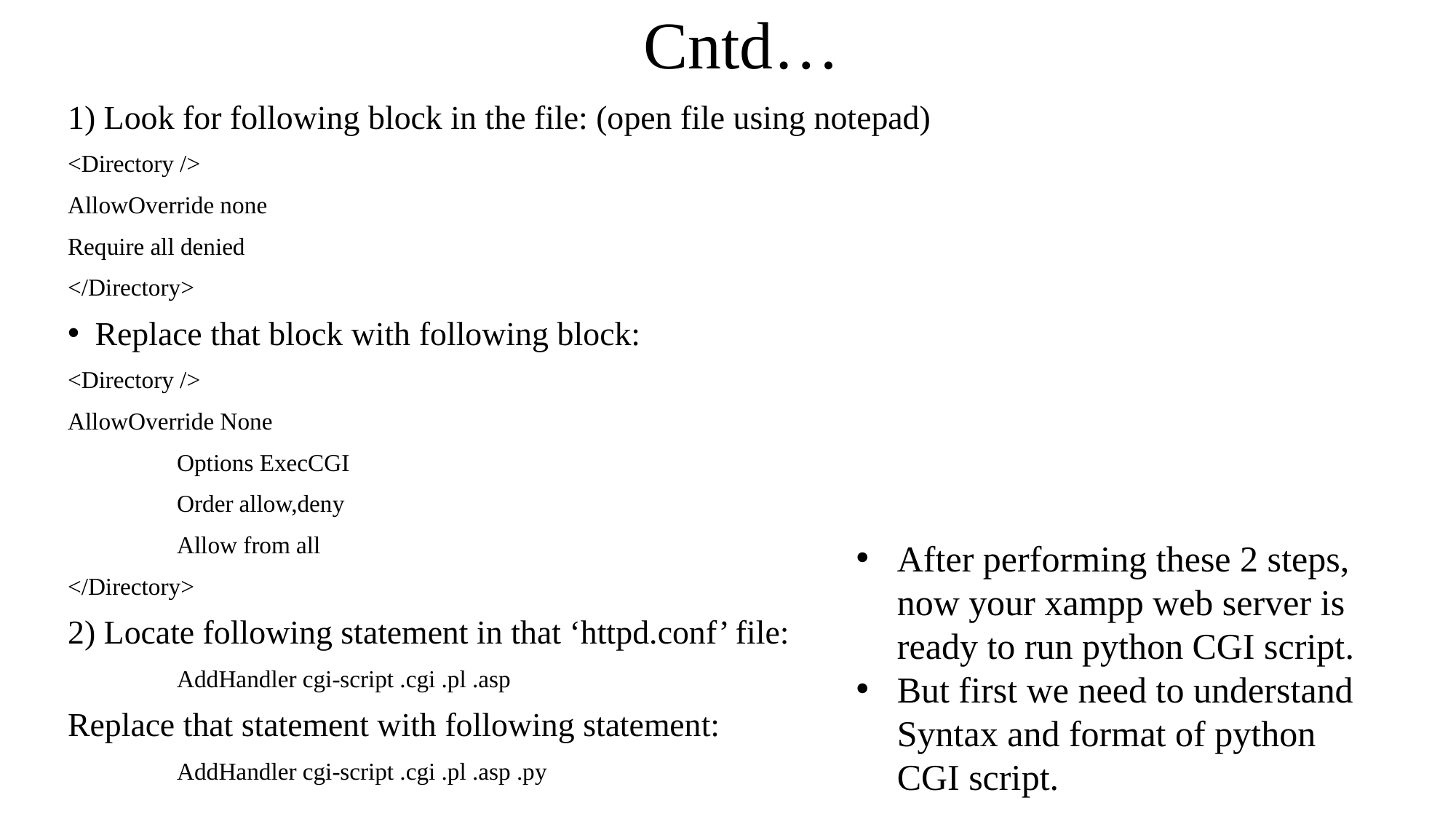

# Cntd…
1) Look for following block in the file: (open file using notepad)
<Directory />
AllowOverride none
Require all denied
</Directory>
Replace that block with following block:
<Directory />
AllowOverride None
	Options ExecCGI
	Order allow,deny
	Allow from all
</Directory>
2) Locate following statement in that ‘httpd.conf’ file:
	AddHandler cgi-script .cgi .pl .asp
Replace that statement with following statement:
	AddHandler cgi-script .cgi .pl .asp .py

After performing these 2 steps, now your xampp web server is ready to run python CGI script.
But first we need to understand Syntax and format of python CGI script.